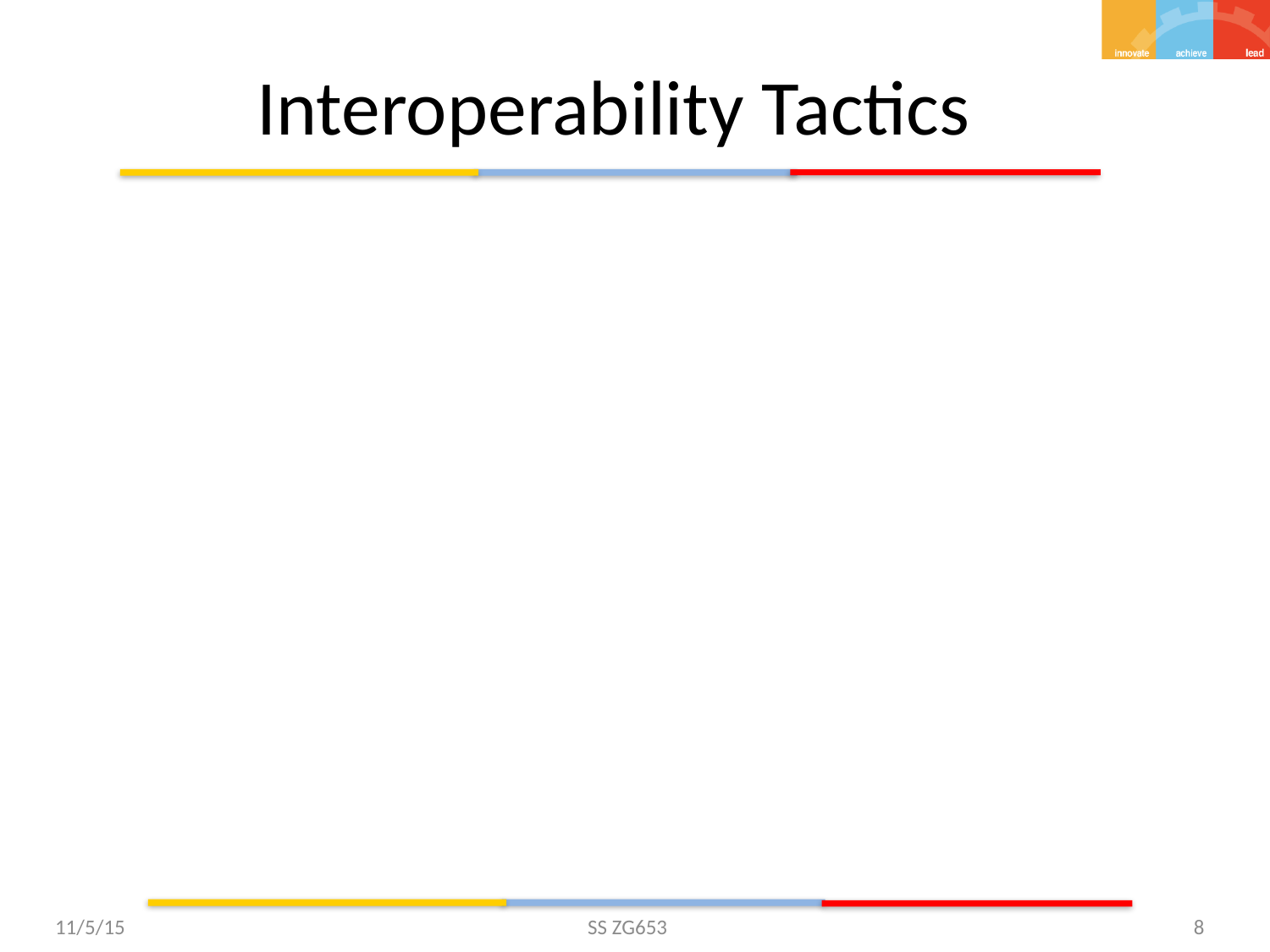

# Interoperability Tactics

11/5/15
SS ZG653
8